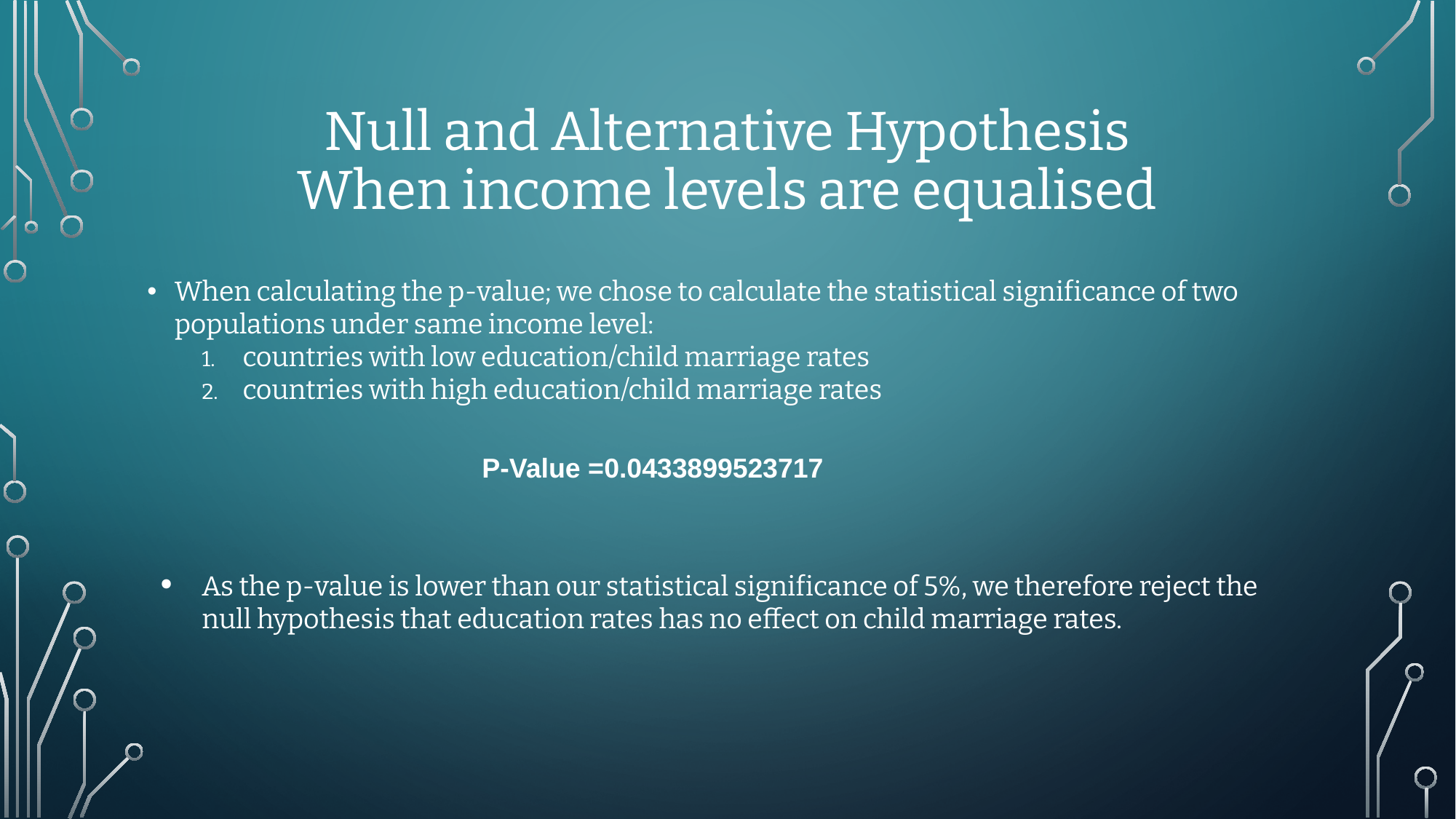

# Null and Alternative Hypothesis When income levels are equalised
When calculating the p-value; we chose to calculate the statistical significance of two populations under same income level:
countries with low education/child marriage rates
countries with high education/child marriage rates

As the p-value is lower than our statistical significance of 5%, we therefore reject the null hypothesis that education rates has no effect on child marriage rates.
P-Value =0.0433899523717